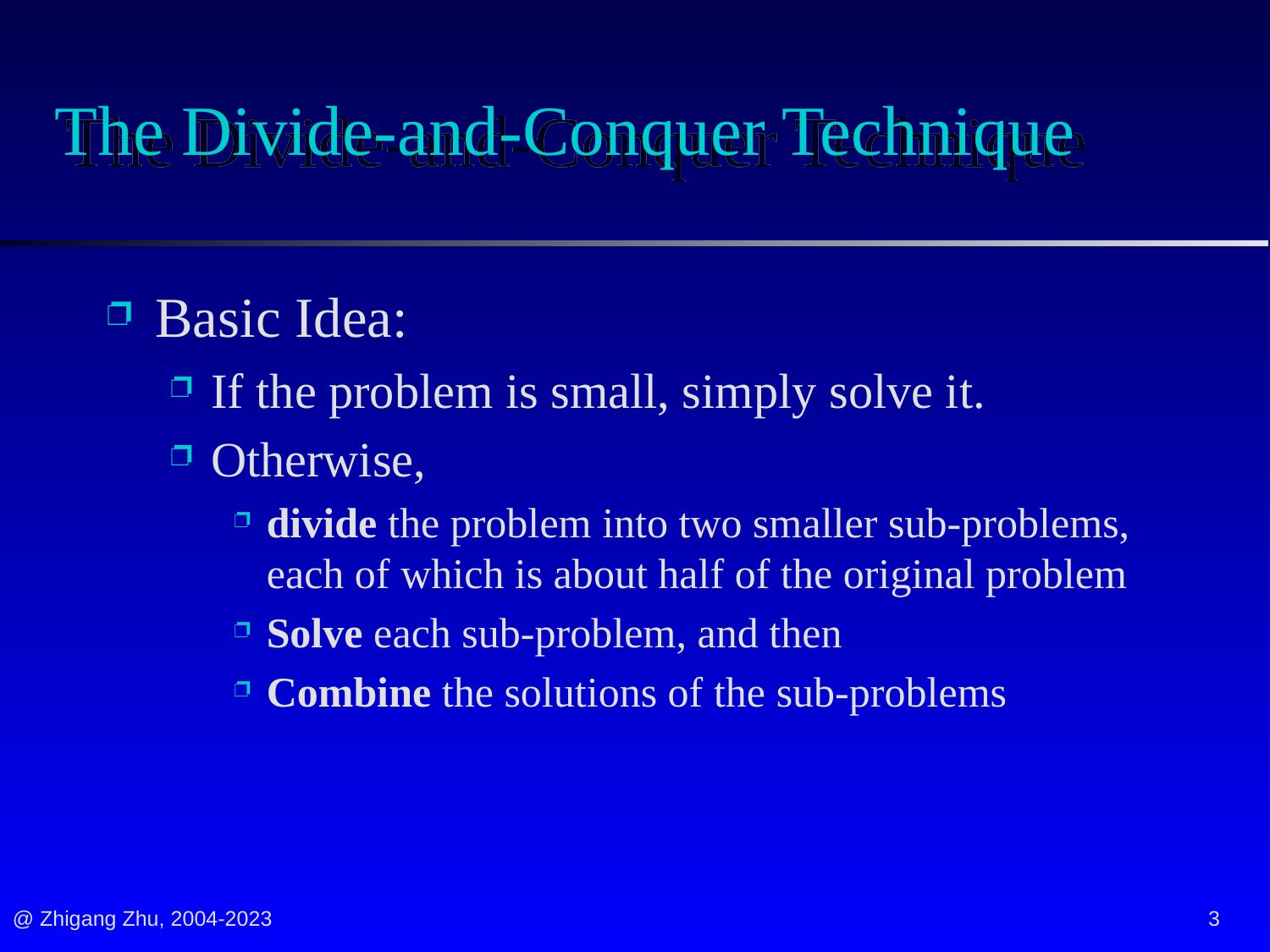

# The Divide-and-Conquer Technique
Basic Idea:
If the problem is small, simply solve it.
Otherwise,
divide the problem into two smaller sub-problems, each of which is about half of the original problem
Solve each sub-problem, and then
Combine the solutions of the sub-problems